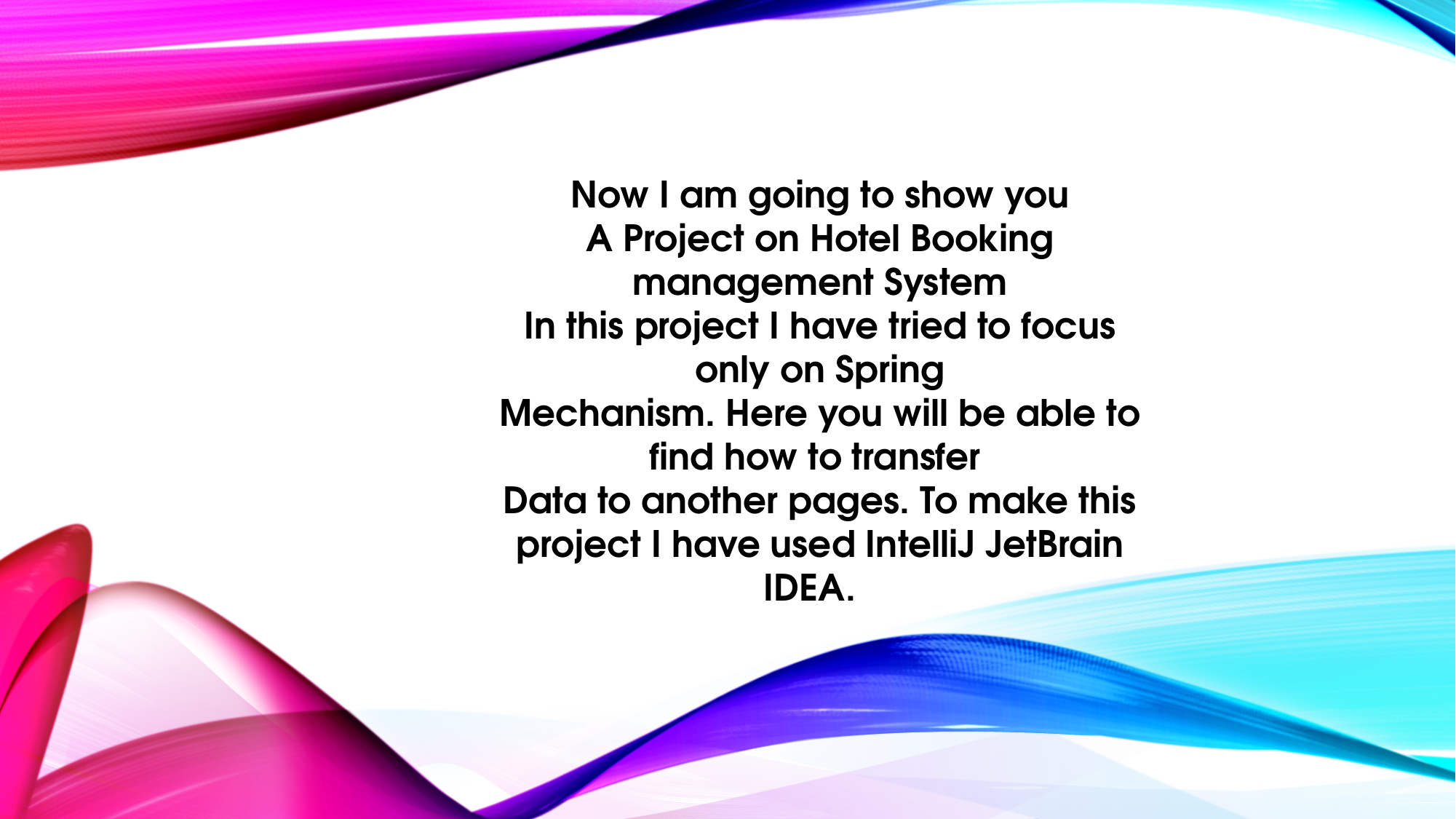

Now I am going to show you
A Project on Hotel Booking management System
In this project I have tried to focus only on Spring
Mechanism. Here you will be able to find how to transfer
Data to another pages. To make this project I have used IntelliJ JetBrain IDEA.